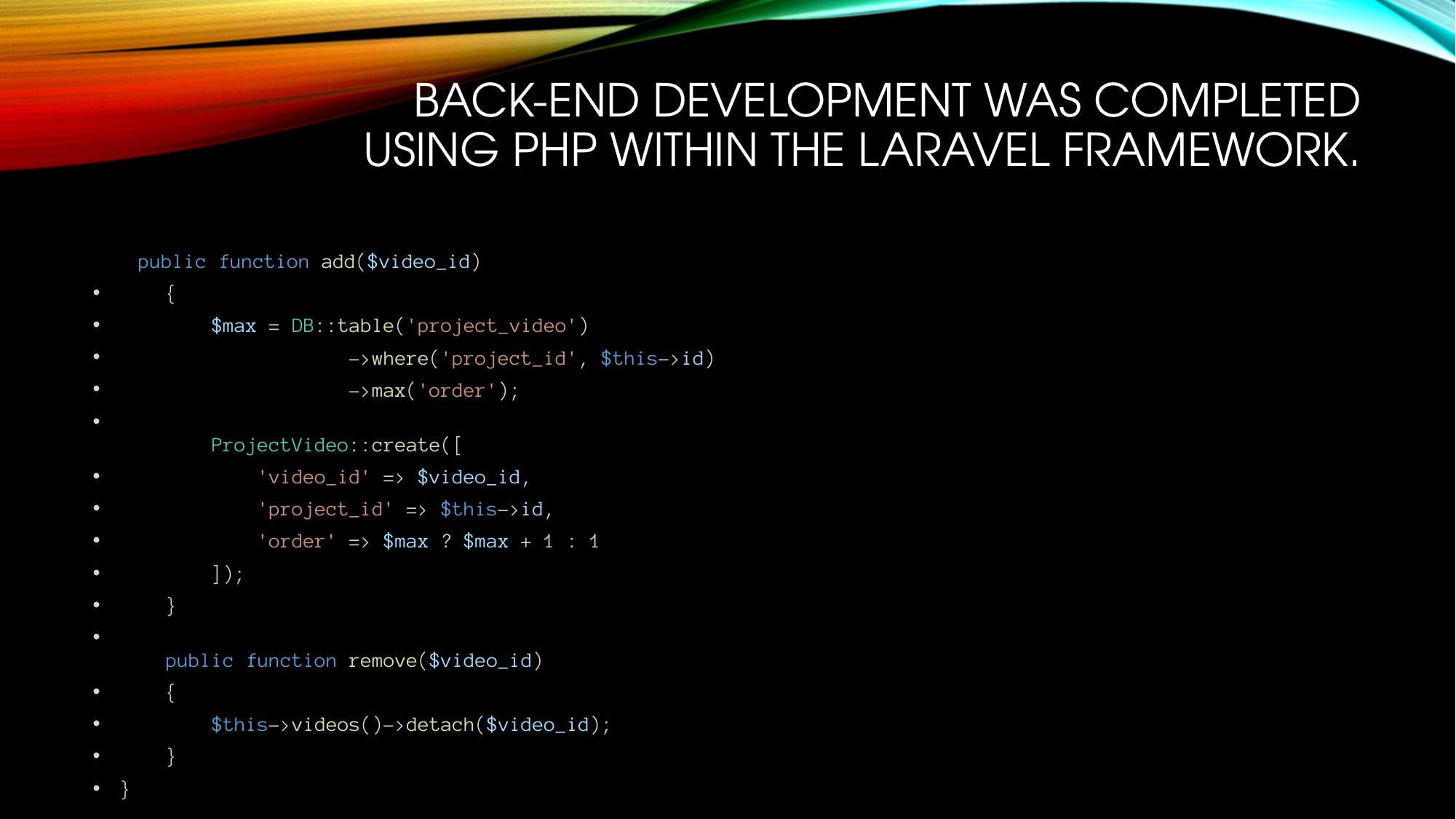

# Back-end development was completed using PHP within the Laravel Framework.
    public function add($video_id)
    {
        $max = DB::table('project_video')
                    ->where('project_id', $this->id)
                    ->max('order');
        ProjectVideo::create([
            'video_id' => $video_id,
            'project_id' => $this->id,
            'order' => $max ? $max + 1 : 1
        ]);
    }
    public function remove($video_id)
    {
        $this->videos()->detach($video_id);
    }
}